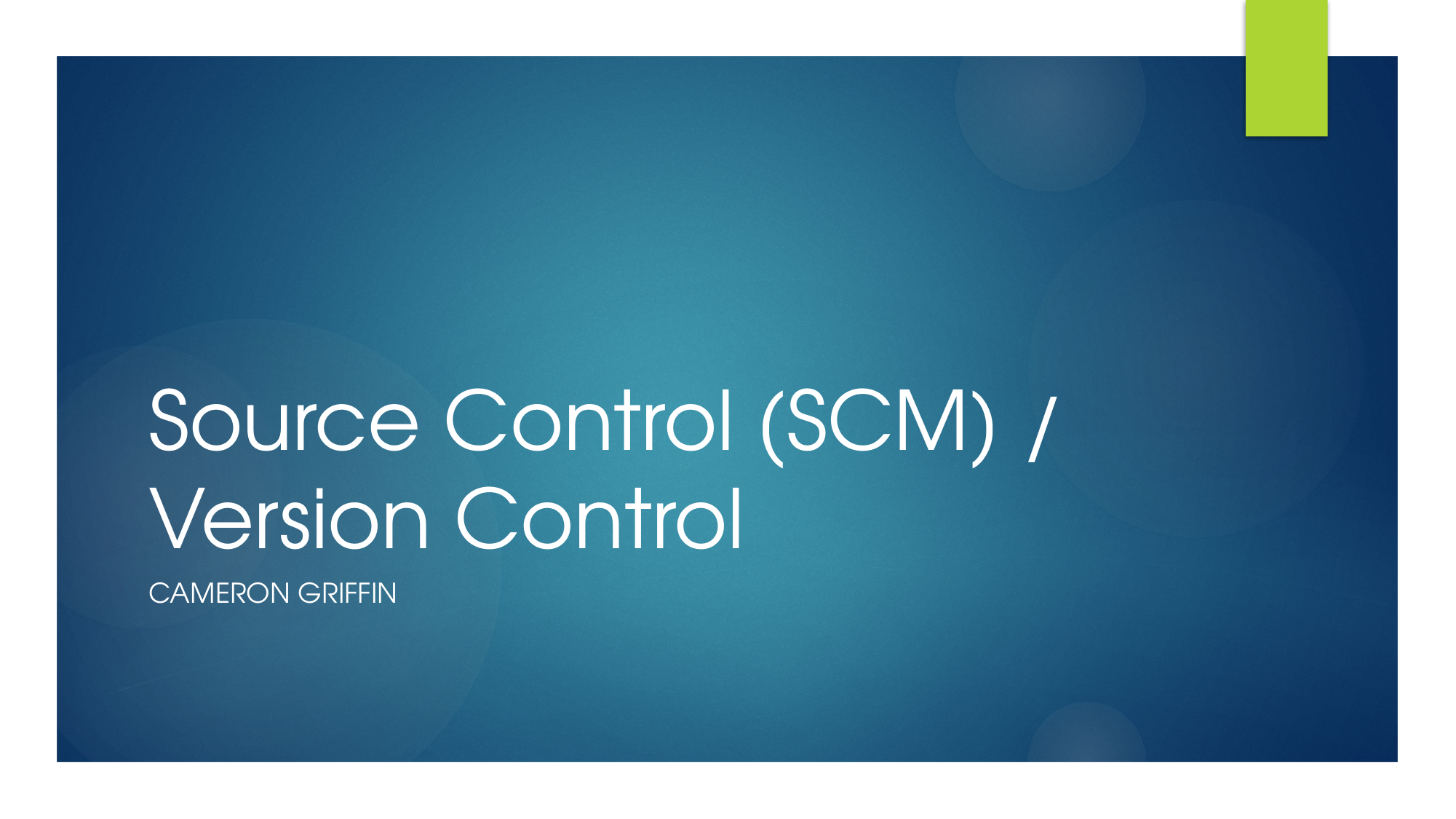

# Source Control (SCM) / Version Control
Cameron Griffin